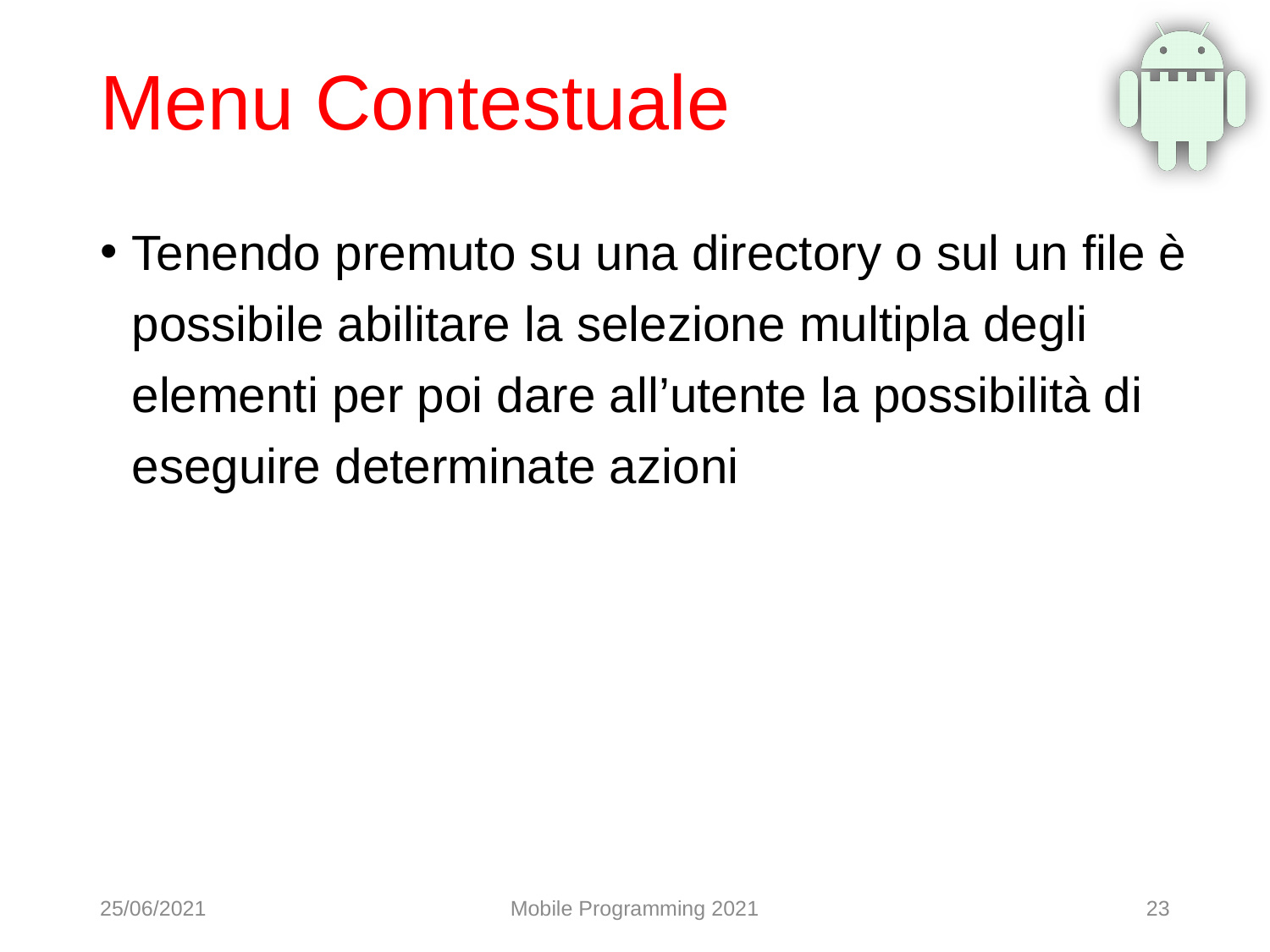

# Menu Contestuale
Tenendo premuto su una directory o sul un file è possibile abilitare la selezione multipla degli elementi per poi dare all’utente la possibilità di eseguire determinate azioni
25/06/2021
Mobile Programming 2021
23